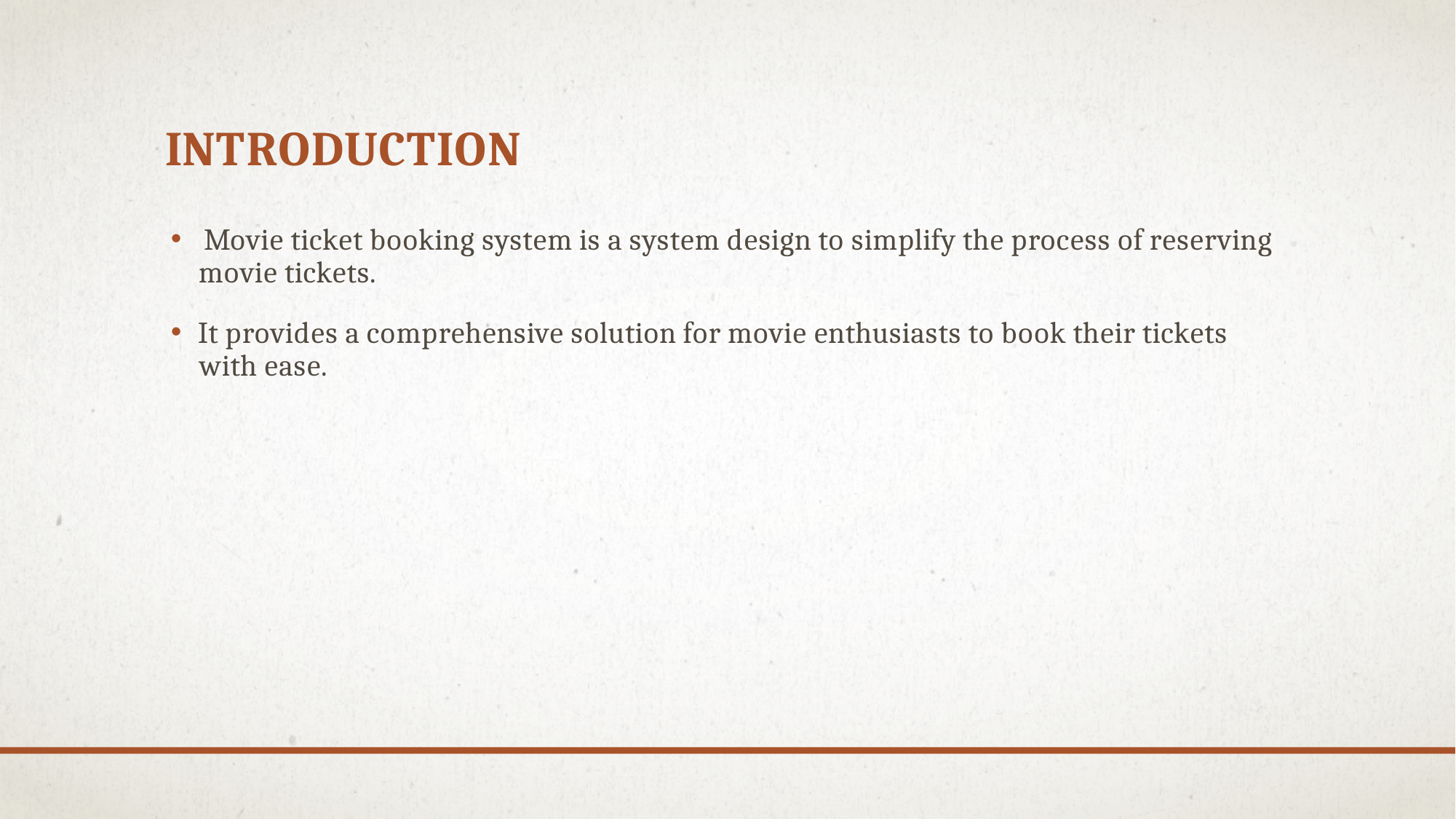

# Introduction
 Movie ticket booking system is a system design to simplify the process of reserving movie tickets.
It provides a comprehensive solution for movie enthusiasts to book their tickets with ease.